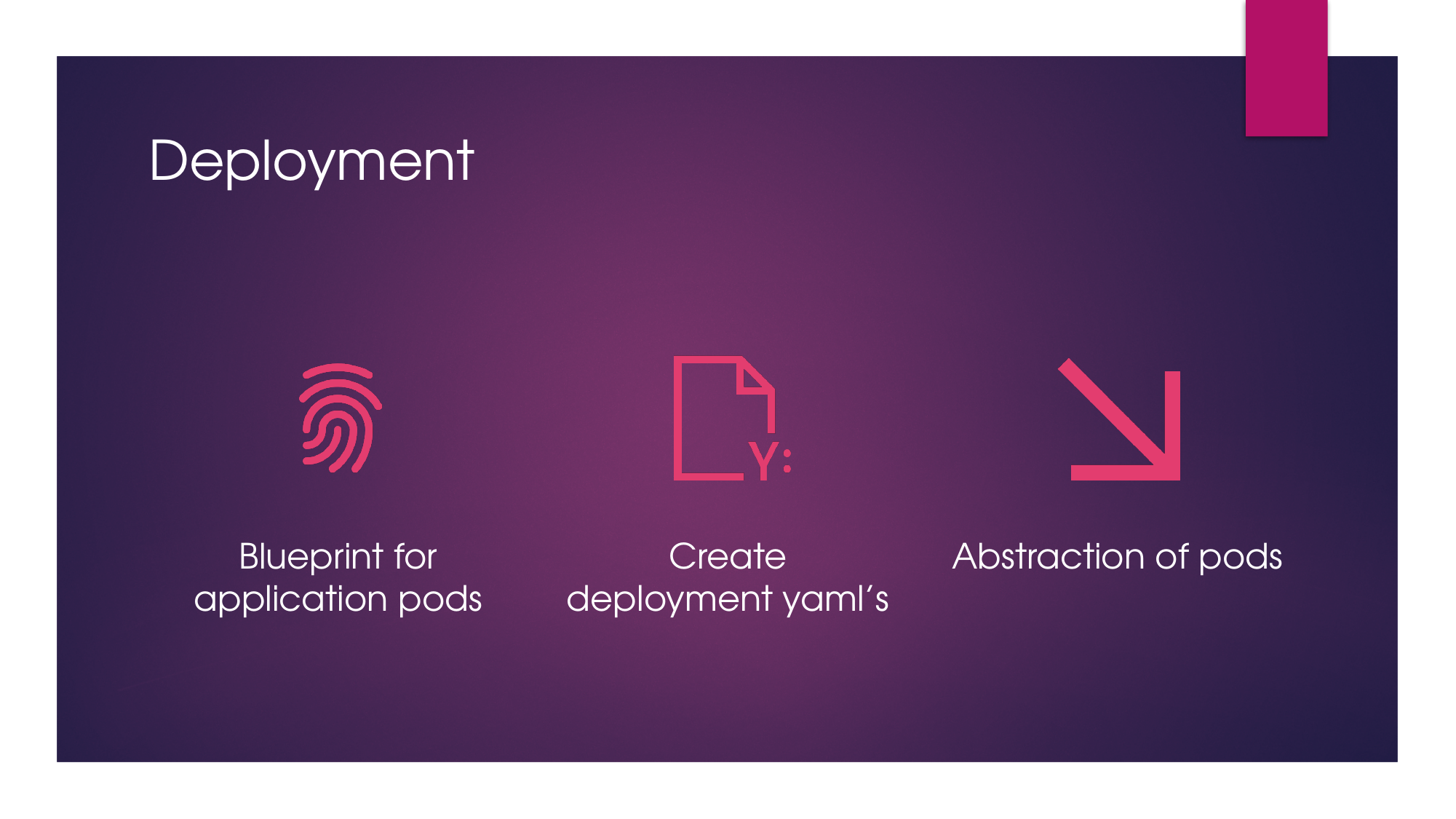

# Deployment
Blueprint for application pods
Create deployment yaml’s
Abstraction of pods